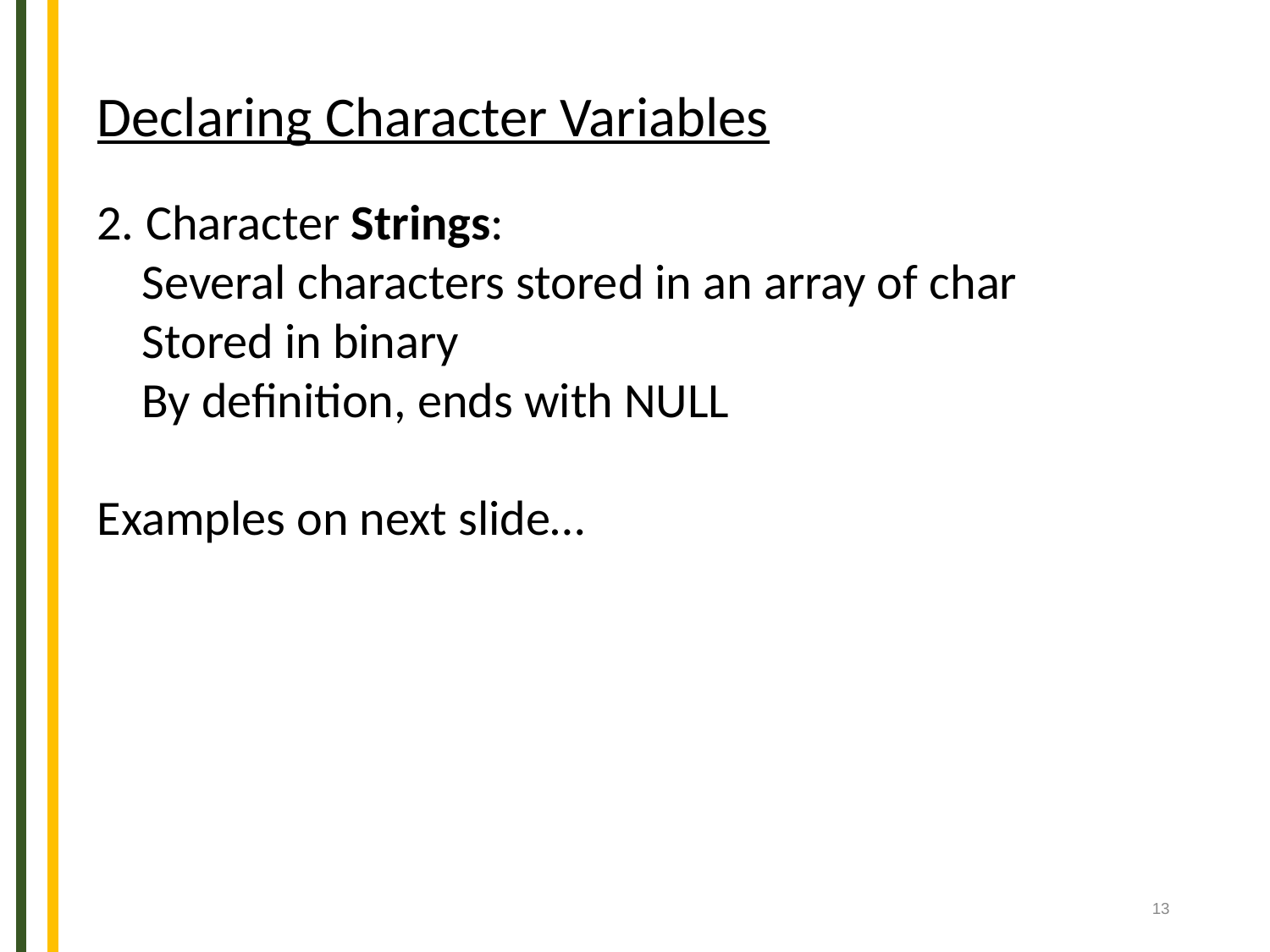

Declaring Character Variables

2. Character Strings:
    Several characters stored in an array of char
    Stored in binary
    By definition, ends with NULL

Examples on next slide…
13